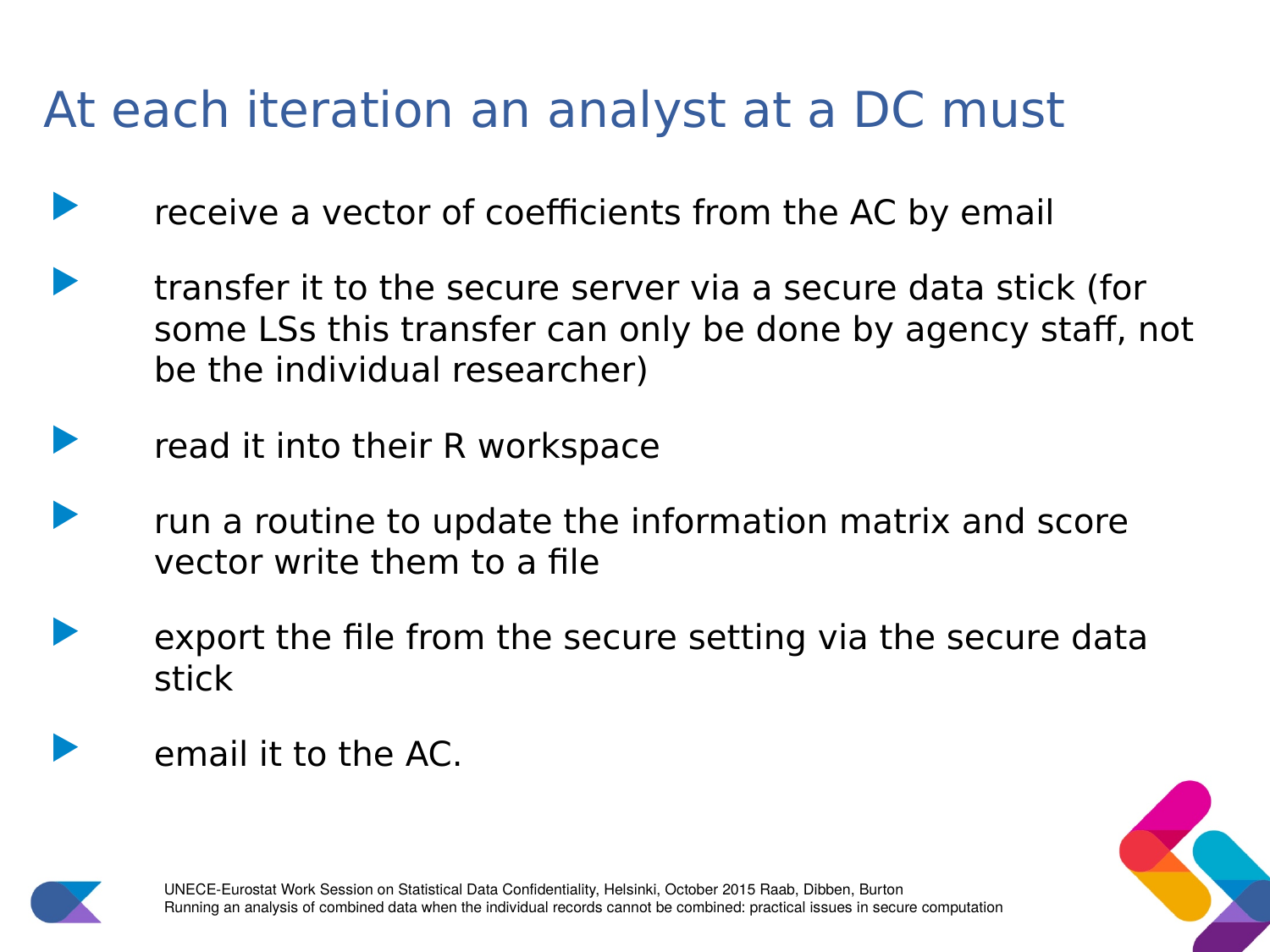

# At each iteration an analyst at a DC must
receive a vector of coefficients from the AC by email
transfer it to the secure server via a secure data stick (for some LSs this transfer can only be done by agency staff, not be the individual researcher)
read it into their R workspace
run a routine to update the information matrix and score vector write them to a file
export the file from the secure setting via the secure data stick
email it to the AC.